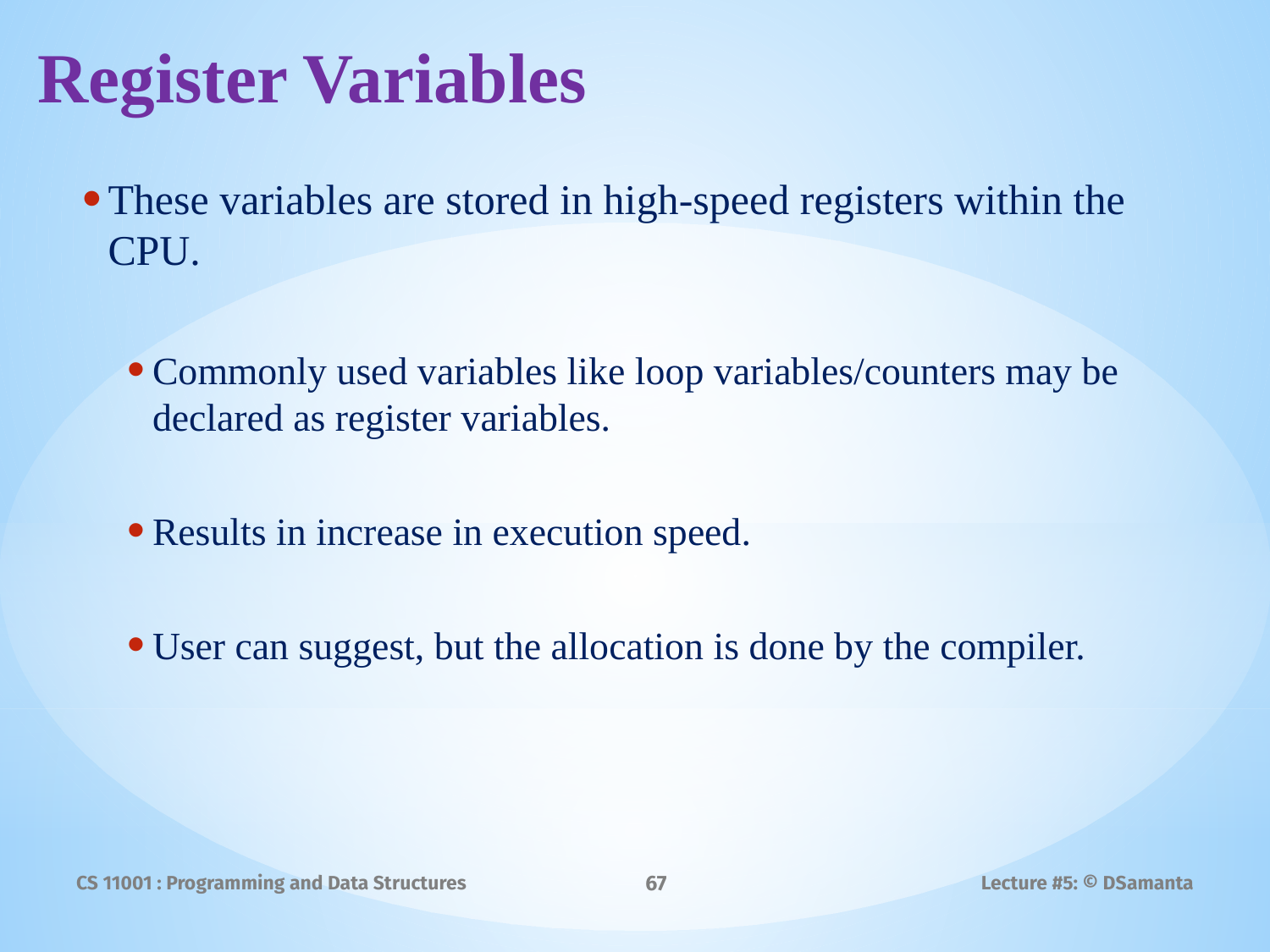

# Register Variables
These variables are stored in high-speed registers within the CPU.

Commonly used variables like loop variables/counters may be declared as register variables.

Results in increase in execution speed.

User can suggest, but the allocation is done by the compiler.
CS 11001 : Programming and Data Structures
67
Lecture #5: © DSamanta